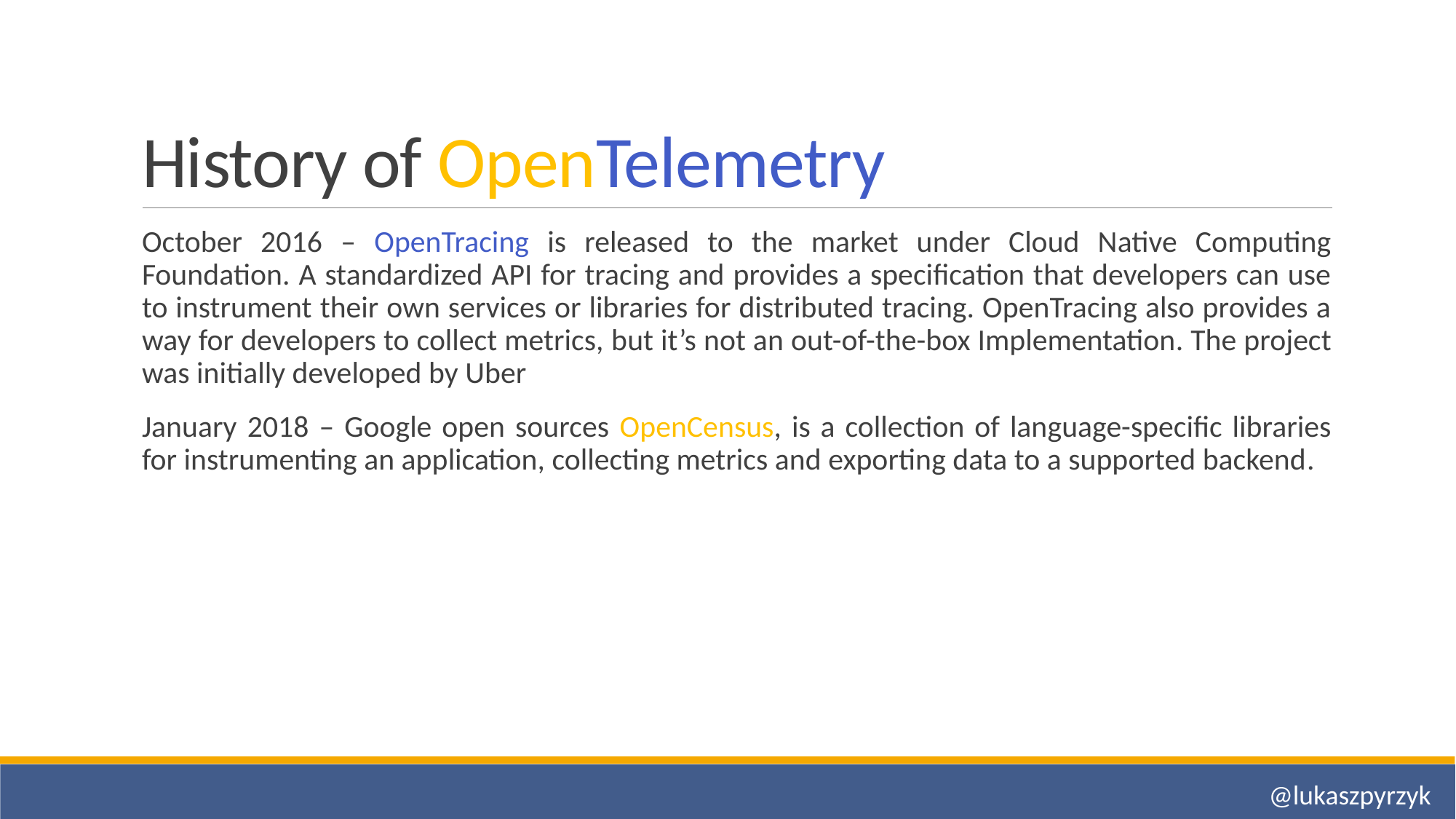

# History of OpenTelemetry
October 2016 – OpenTracing is released to the market under Cloud Native Computing Foundation. A standardized API for tracing and provides a specification that developers can use to instrument their own services or libraries for distributed tracing. OpenTracing also provides a way for developers to collect metrics, but it’s not an out-of-the-box Implementation. The project was initially developed by Uber
January 2018 – Google open sources OpenCensus, is a collection of language-specific libraries for instrumenting an application, collecting metrics and exporting data to a supported backend.

@lukaszpyrzyk